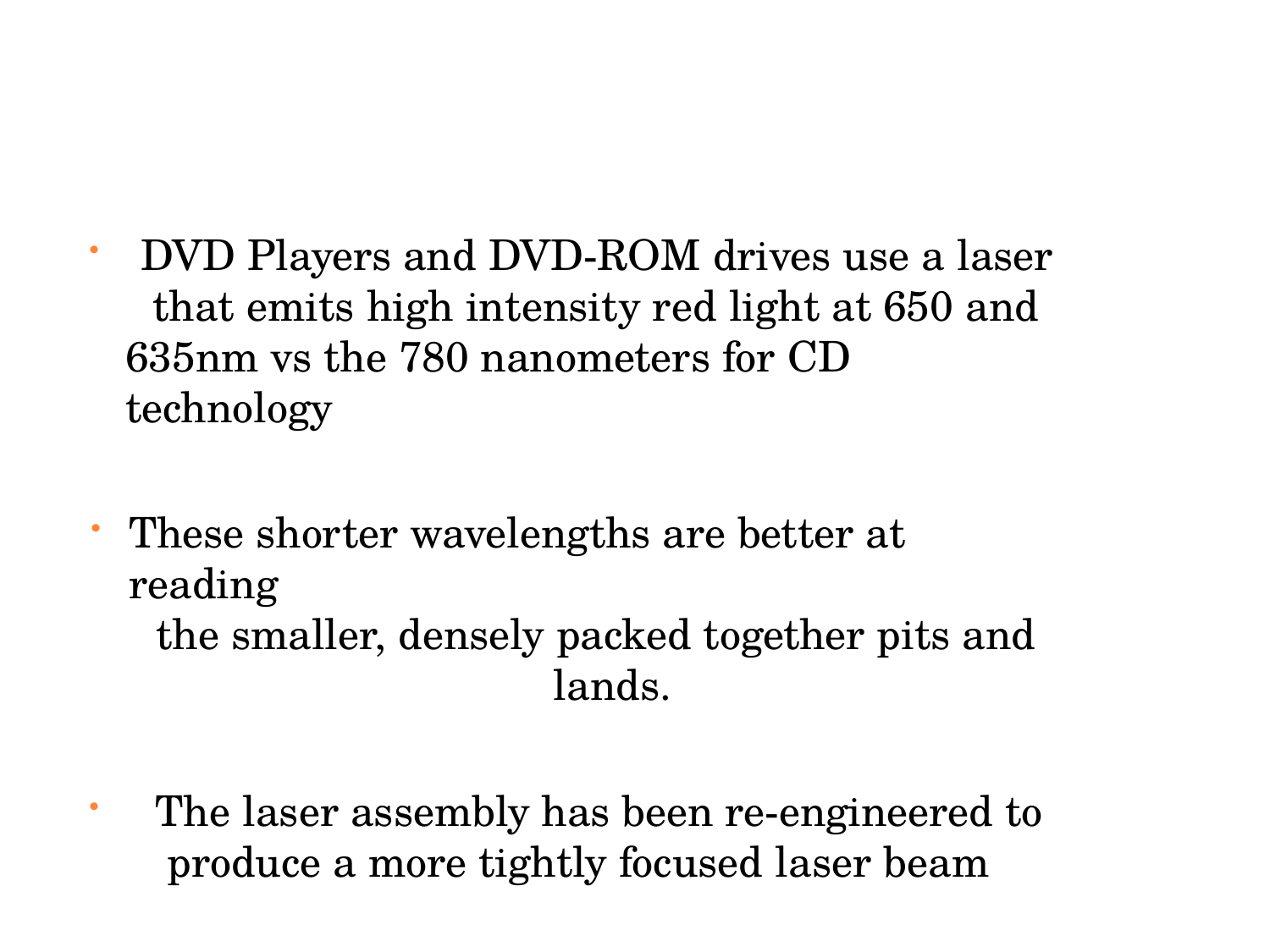

DVD Players and DVD-ROM drives use a laser  that emits high intensity red light at 650 and
635nm vs the 780 nanometers for CD technology

These shorter wavelengths are better at reading
the smaller, densely packed together pits and  lands.

The laser assembly has been re-engineered to  produce a more tightly focused laser beam
37